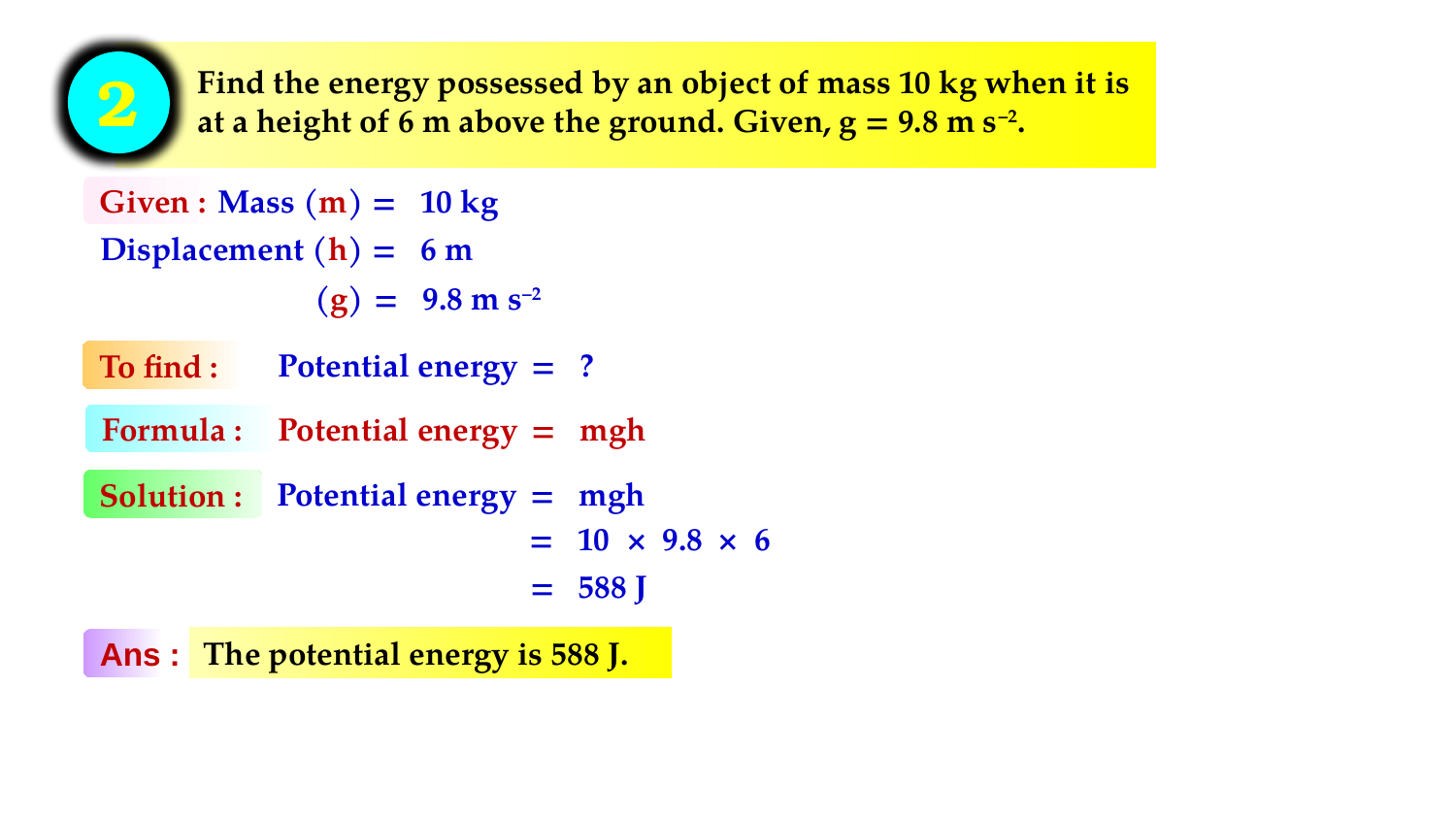

Find the energy possessed by an object of mass 10 kg when it is at a height of 6 m above the ground. Given, g = 9.8 m s–2.

2
Mass (m)
=   10 kg
Given :
Displacement (h)
=   6 m
(g)
=   9.8 m s–2
Potential energy
=   ?
To find :
Potential energy
=   mgh
Formula :
Potential energy
=   mgh
Solution :
=   10
×  9.8
×  6
=   588 J
The potential energy is 588 J.
Ans :